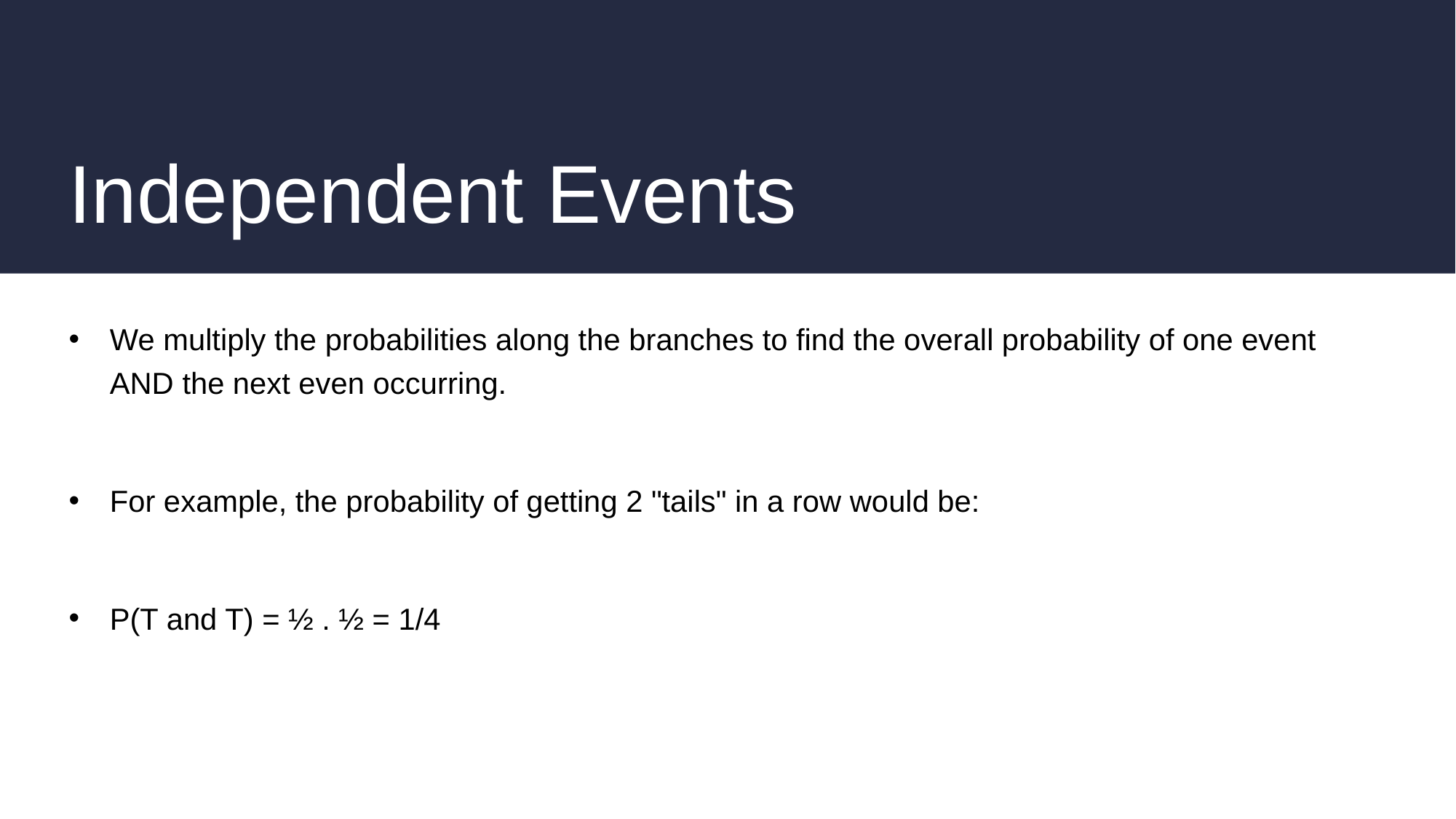

# Independent Events
We multiply the probabilities along the branches to find the overall probability of one event AND the next even occurring.

For example, the probability of getting 2 "tails" in a row would be:

P(T and T) = ½ . ½ = 1/4